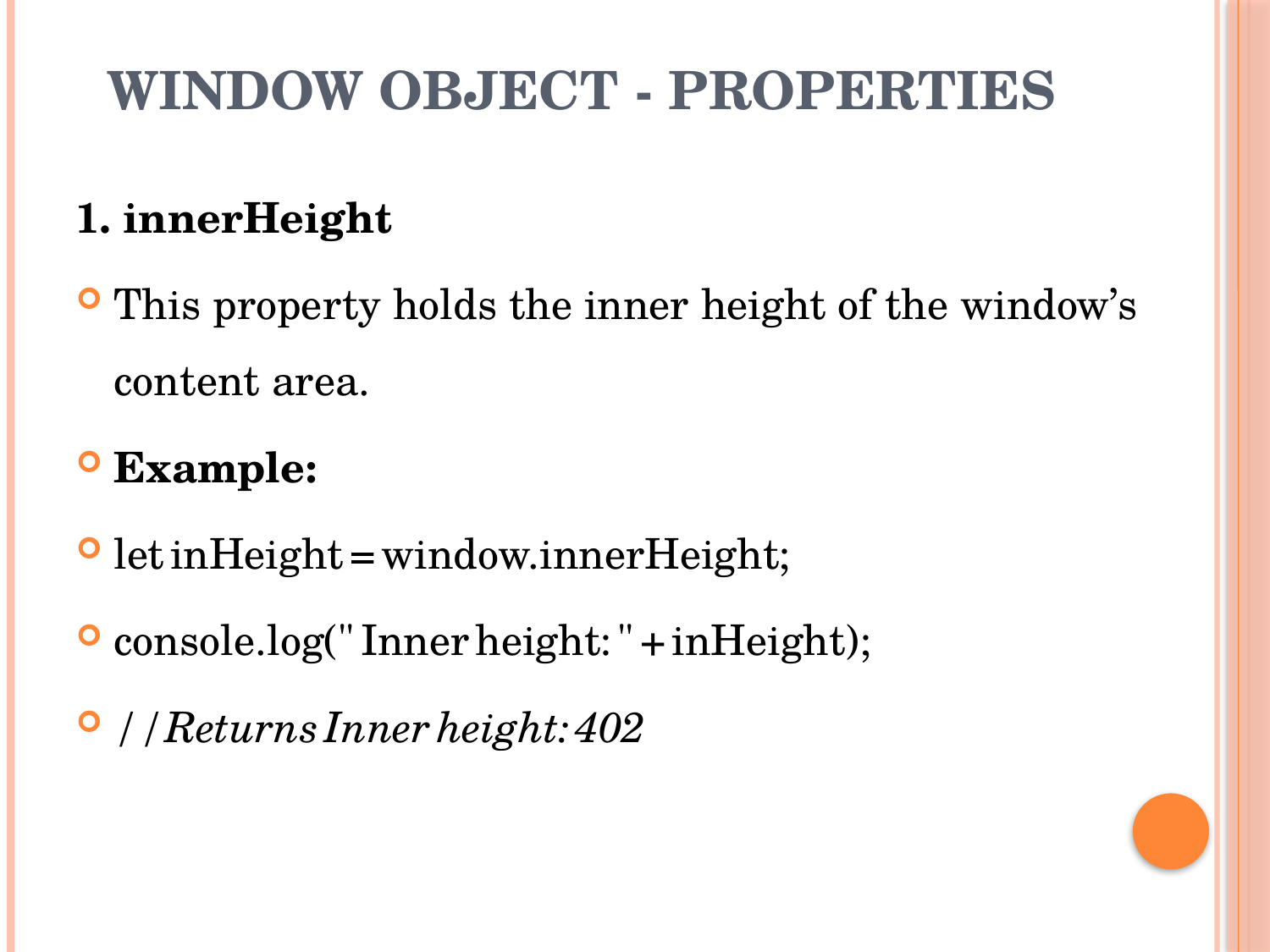

# Window Object - Properties
1. innerHeight
This property holds the inner height of the window’s content area.
Example:
let inHeight = window.innerHeight;
console.log(" Inner height: " + inHeight);
//Returns Inner height: 402